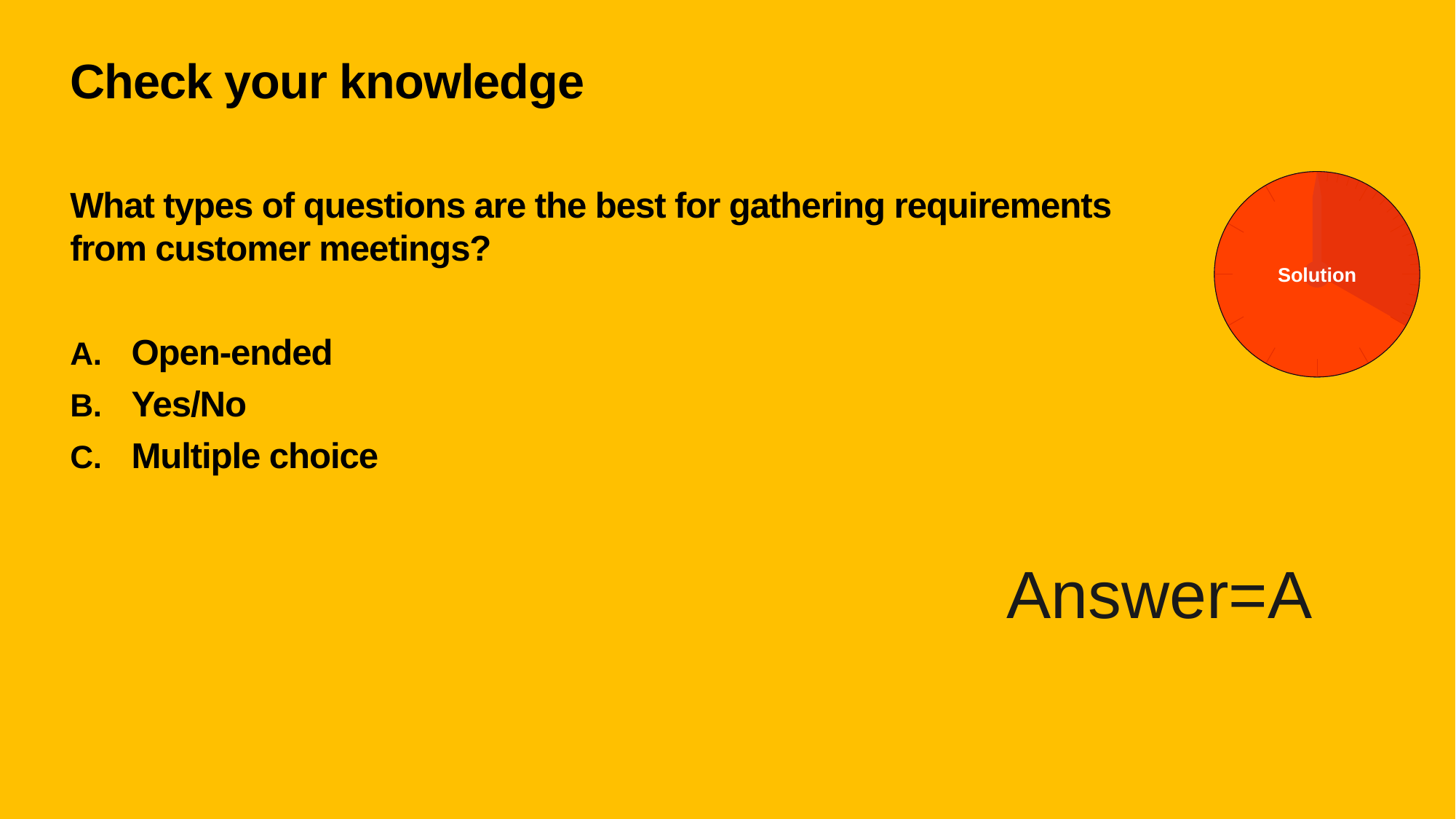

# Check your knowledge
What types of questions are the best for gathering requirements from customer meetings?

Open-ended
Yes/No
Multiple choice

Solution
Answer=A